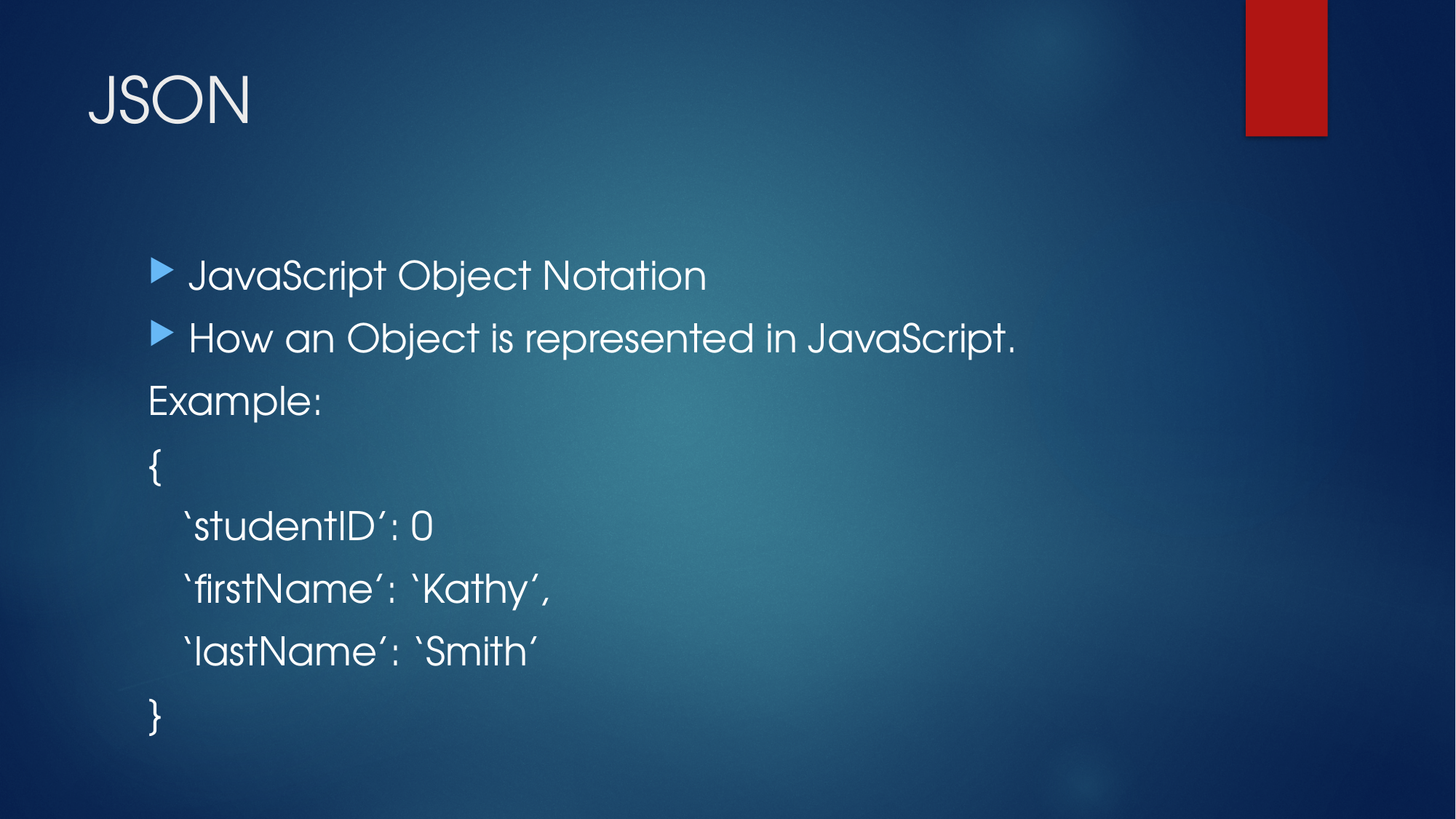

# JSON
JavaScript Object Notation
How an Object is represented in JavaScript.
Example:
{
   ‘studentID’: 0
   ‘firstName’: ‘Kathy’,
   ‘lastName’: ‘Smith’
}